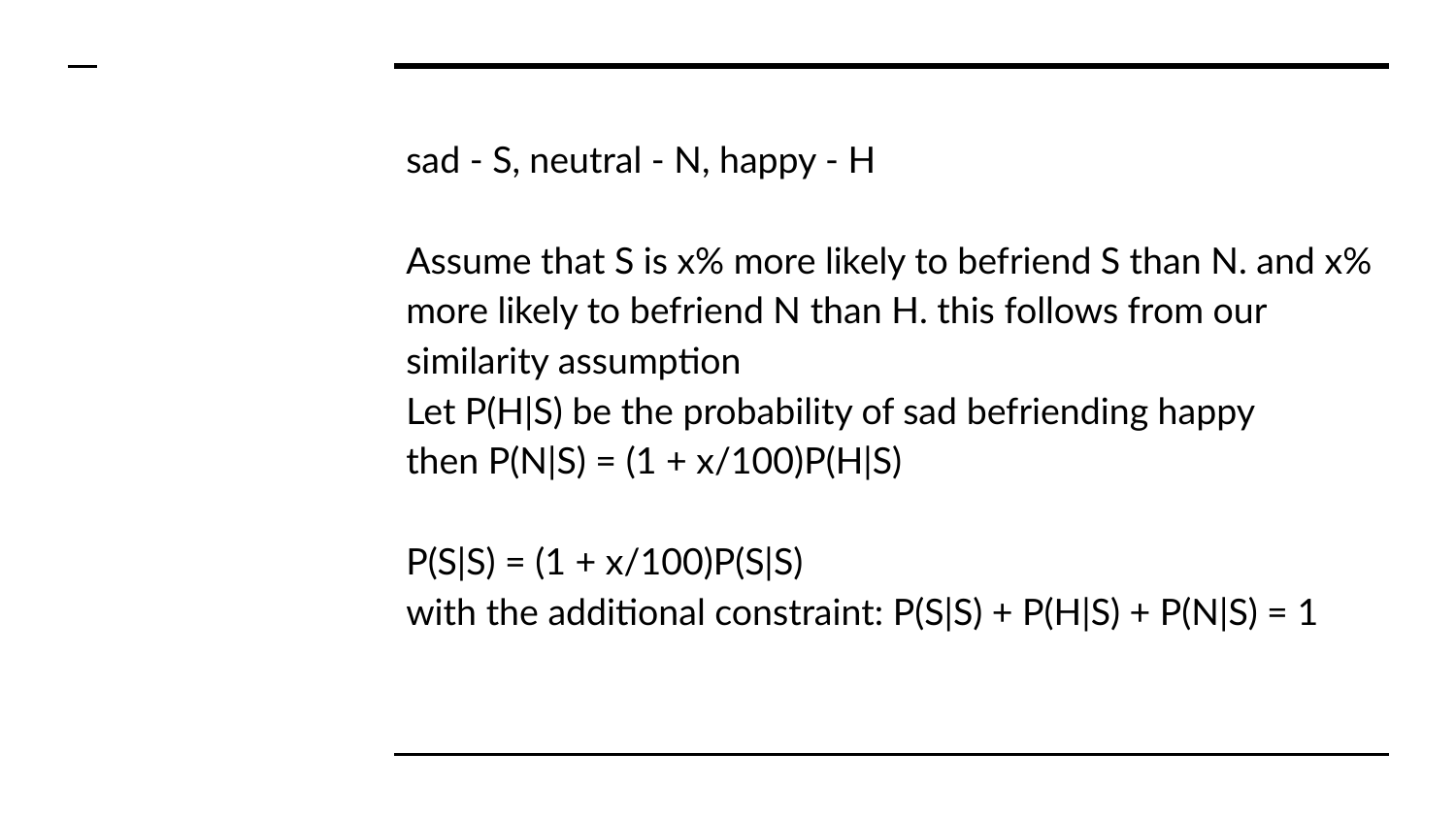

sad - S, neutral - N, happy - H

Assume that S is x% more likely to befriend S than N. and x% more likely to befriend N than H. this follows from our similarity assumption
Let P(H|S) be the probability of sad befriending happy
then P(N|S) = (1 + x/100)P(H|S)

P(S|S) = (1 + x/100)P(S|S)
with the additional constraint: P(S|S) + P(H|S) + P(N|S) = 1